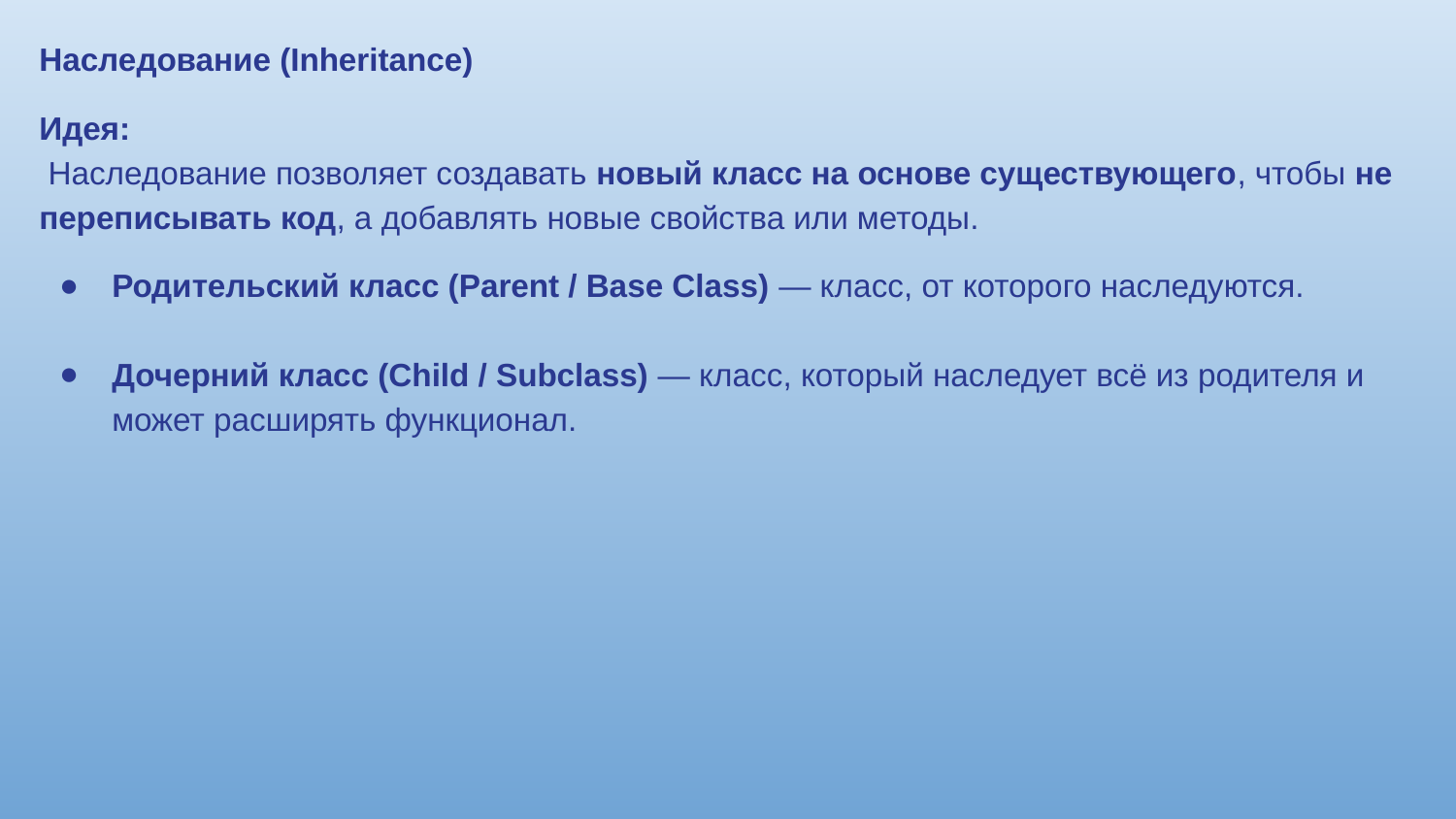

Наследование (Inheritance)
Идея:
 Наследование позволяет создавать новый класс на основе существующего, чтобы не переписывать код, а добавлять новые свойства или методы.
Родительский класс (Parent / Base Class) — класс, от которого наследуются.
Дочерний класс (Child / Subclass) — класс, который наследует всё из родителя и может расширять функционал.